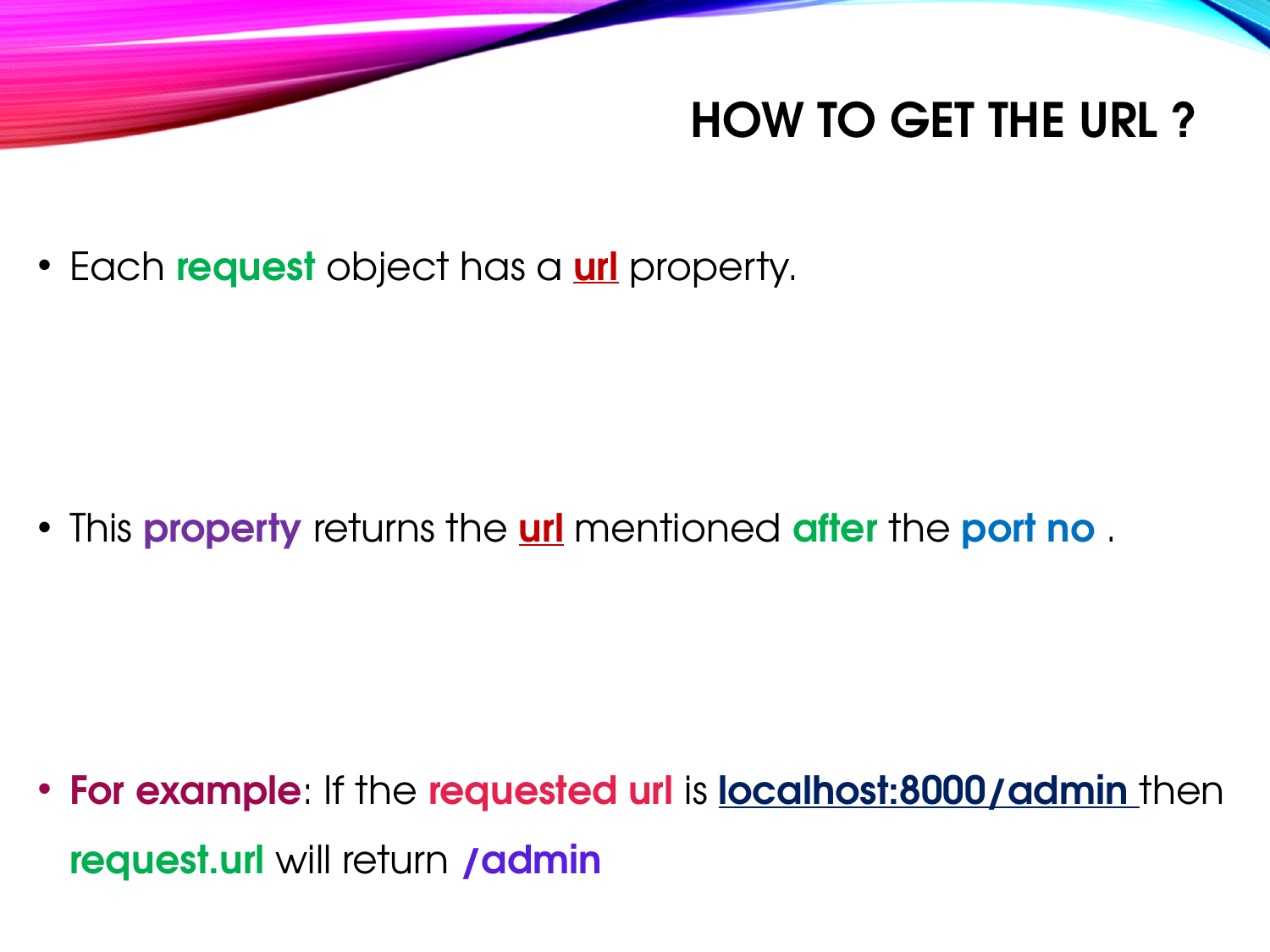

# How to get the url ?
Each request object has a url property.

This property returns the url mentioned after the port no .

For example: If the requested url is localhost:8000/admin then request.url will return /admin